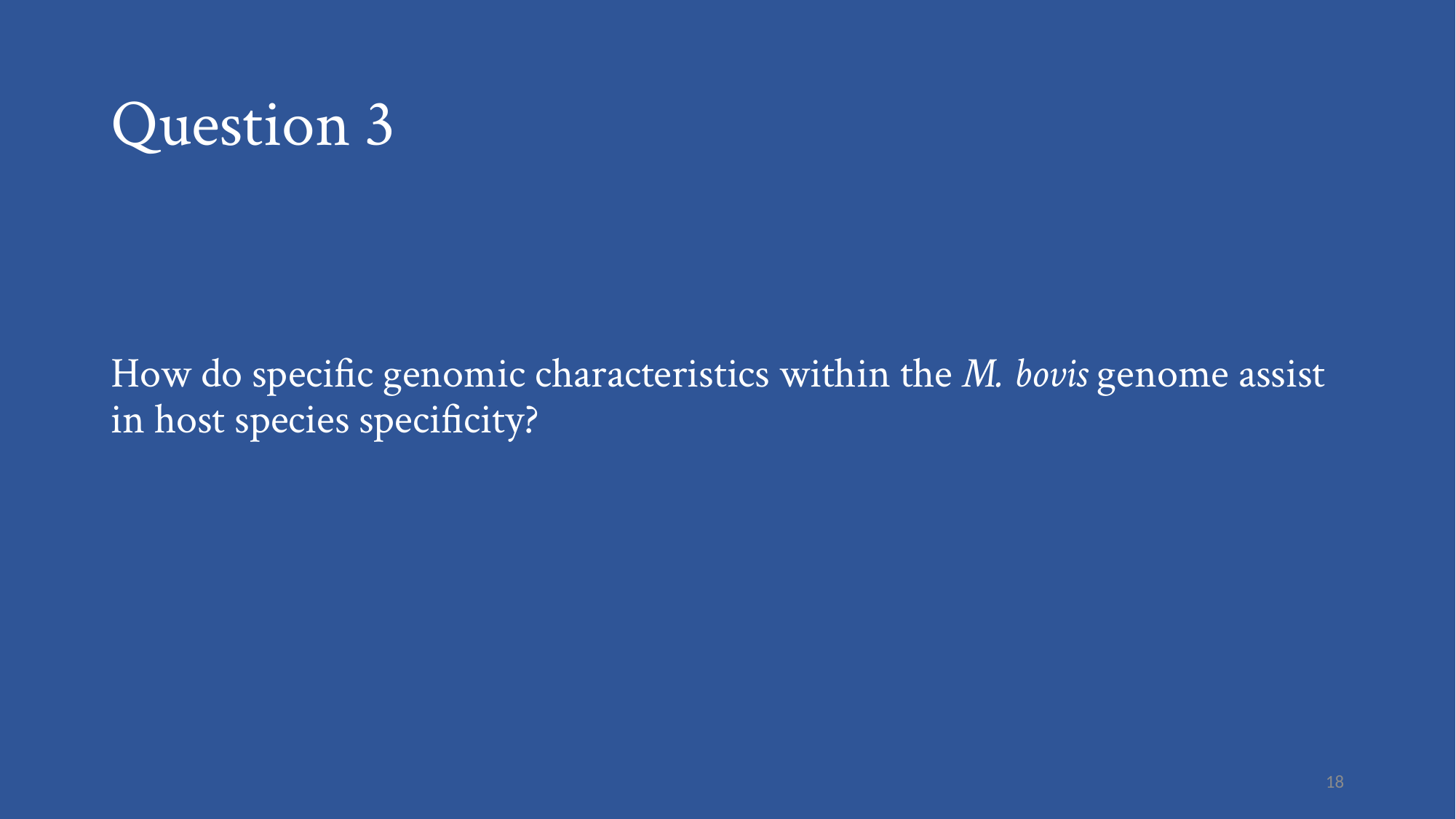

# Question 3

How do specific genomic characteristics within the M. bovis genome assist in host species specificity?
18